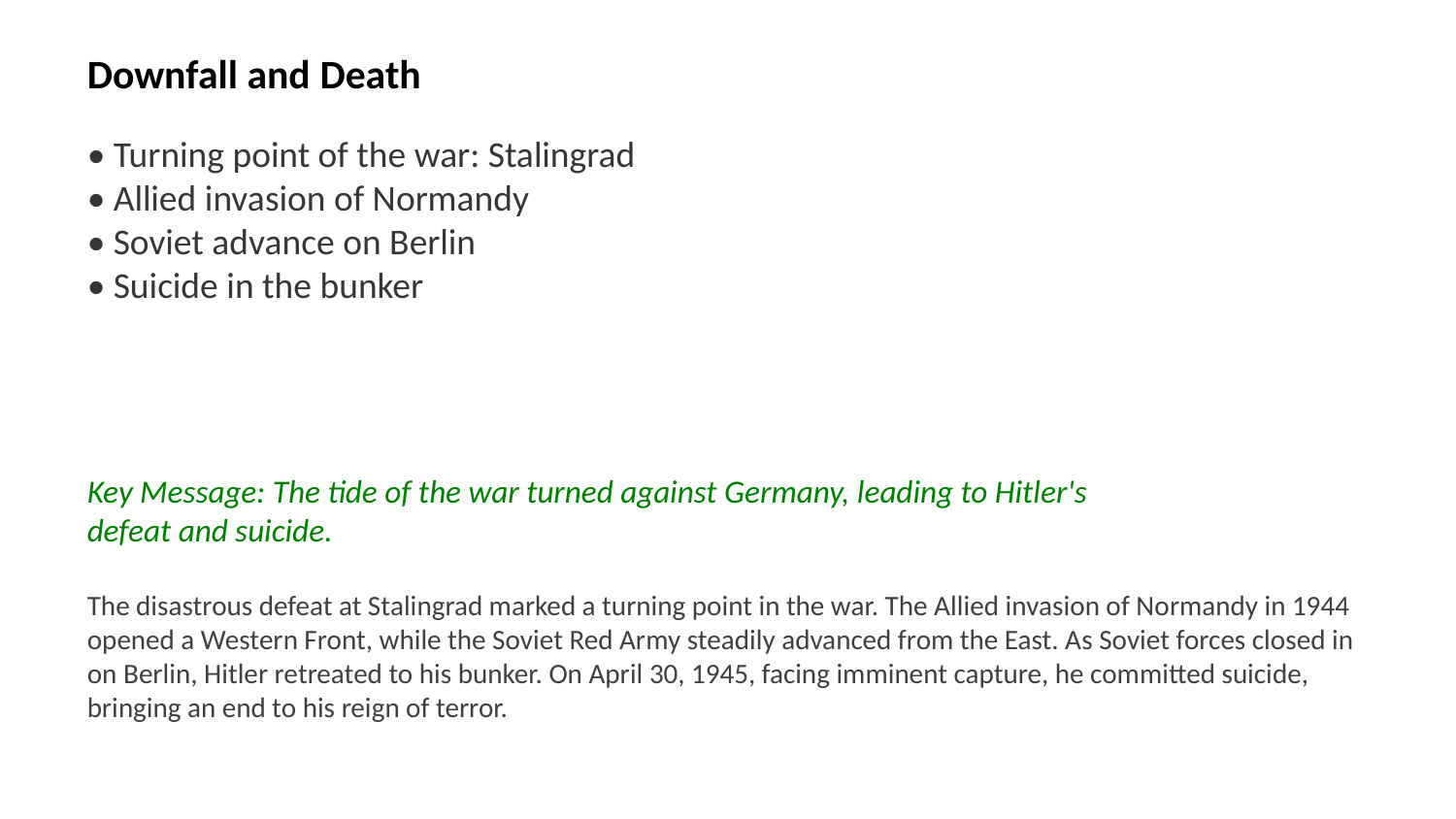

Downfall and Death
• Turning point of the war: Stalingrad
• Allied invasion of Normandy
• Soviet advance on Berlin
• Suicide in the bunker
Key Message: The tide of the war turned against Germany, leading to Hitler's defeat and suicide.
The disastrous defeat at Stalingrad marked a turning point in the war. The Allied invasion of Normandy in 1944 opened a Western Front, while the Soviet Red Army steadily advanced from the East. As Soviet forces closed in on Berlin, Hitler retreated to his bunker. On April 30, 1945, facing imminent capture, he committed suicide, bringing an end to his reign of terror.
Images: Battle of Stalingrad, D-Day Normandy, Soviet soldiers in Berlin, Hitler's bunker